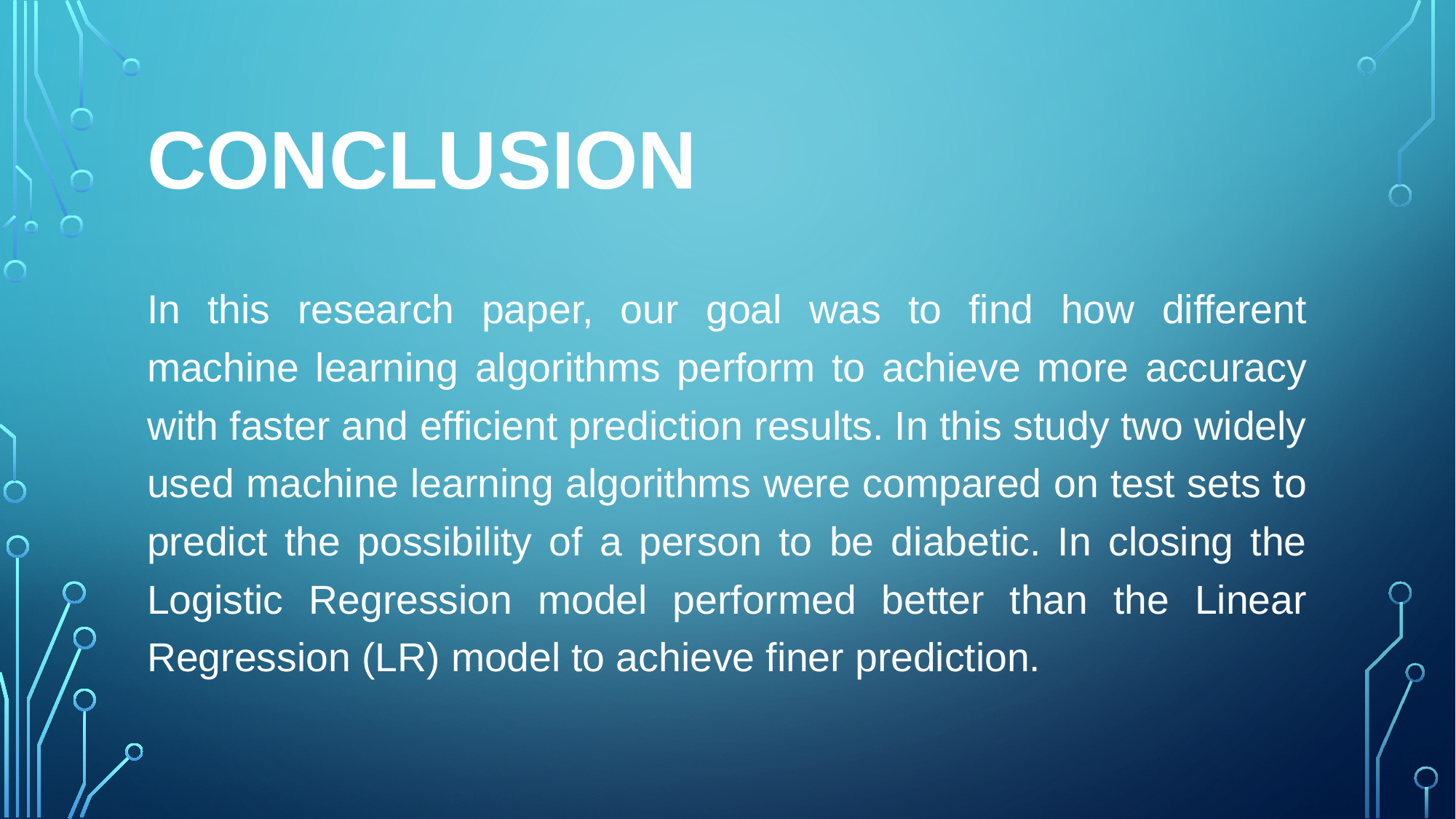

# Conclusion
In this research paper, our goal was to find how different machine learning algorithms perform to achieve more accuracy with faster and efficient prediction results. In this study two widely used machine learning algorithms were compared on test sets to predict the possibility of a person to be diabetic. In closing the Logistic Regression model performed better than the Linear Regression (LR) model to achieve finer prediction.